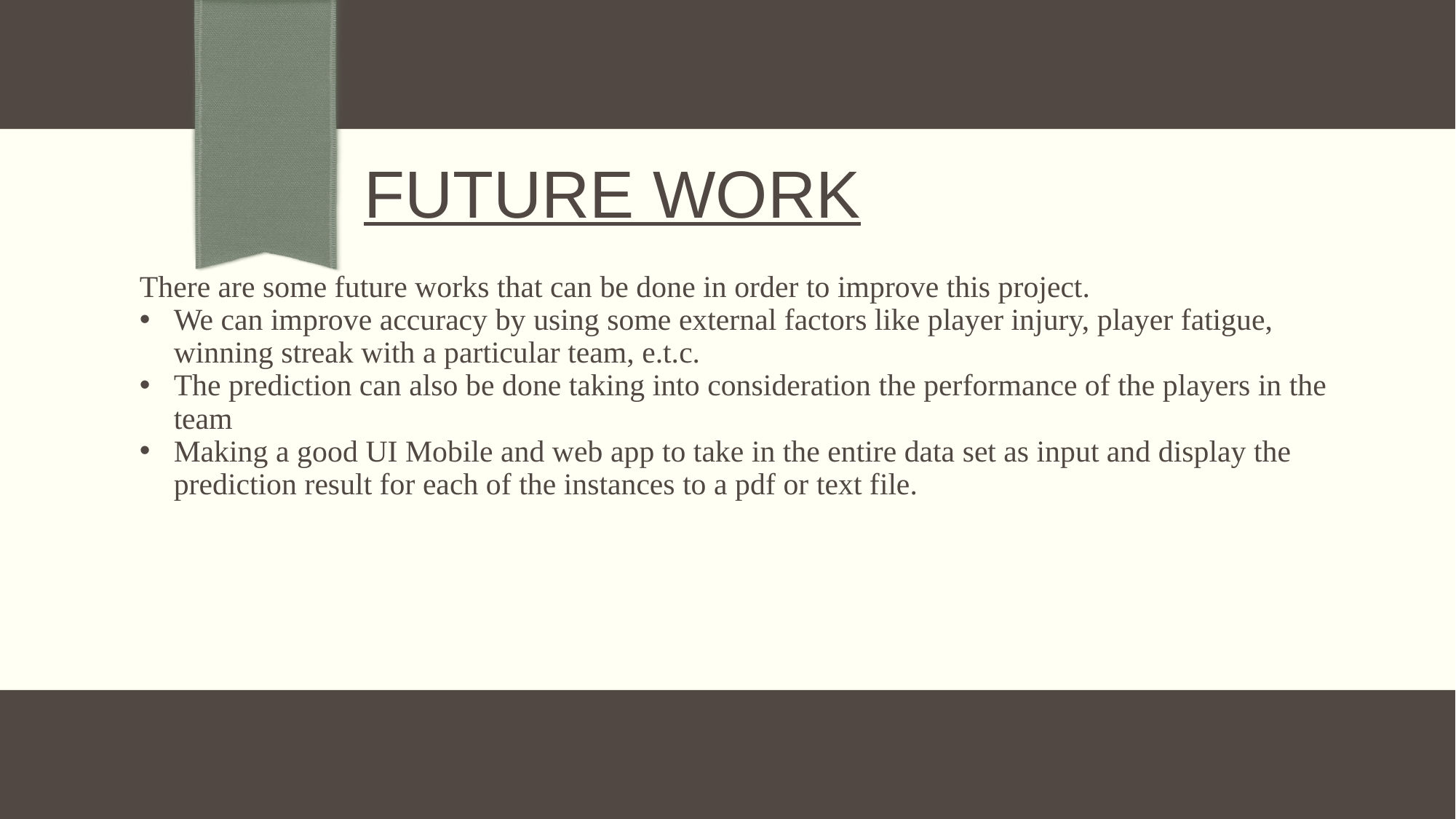

# Future work
There are some future works that can be done in order to improve this project.
We can improve accuracy by using some external factors like player injury, player fatigue, winning streak with a particular team, e.t.c.
The prediction can also be done taking into consideration the performance of the players in the team
Making a good UI Mobile and web app to take in the entire data set as input and display the prediction result for each of the instances to a pdf or text file.